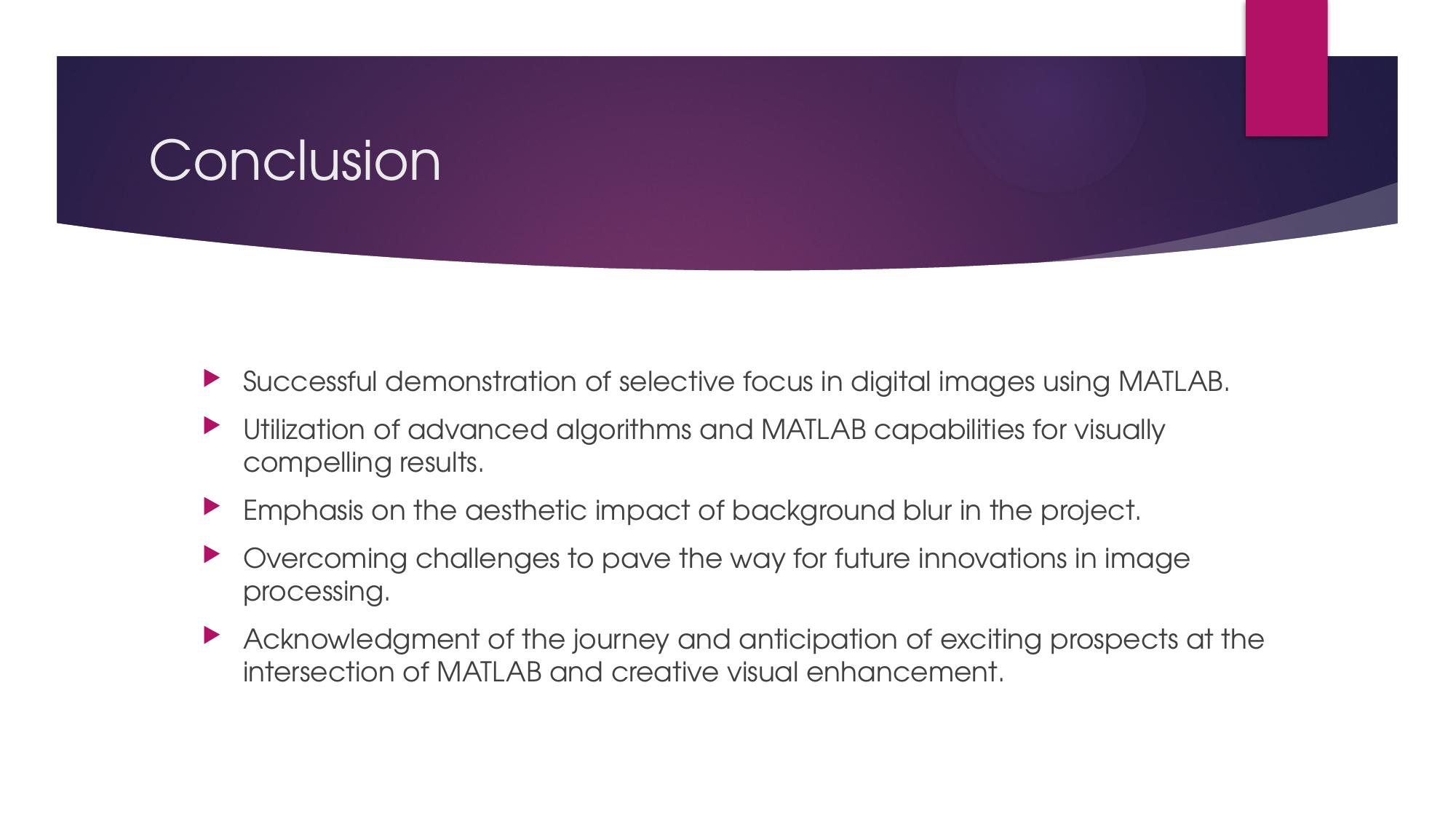

# Conclusion

Successful demonstration of selective focus in digital images using MATLAB.
Utilization of advanced algorithms and MATLAB capabilities for visually compelling results.
Emphasis on the aesthetic impact of background blur in the project.
Overcoming challenges to pave the way for future innovations in image processing.
Acknowledgment of the journey and anticipation of exciting prospects at the intersection of MATLAB and creative visual enhancement.